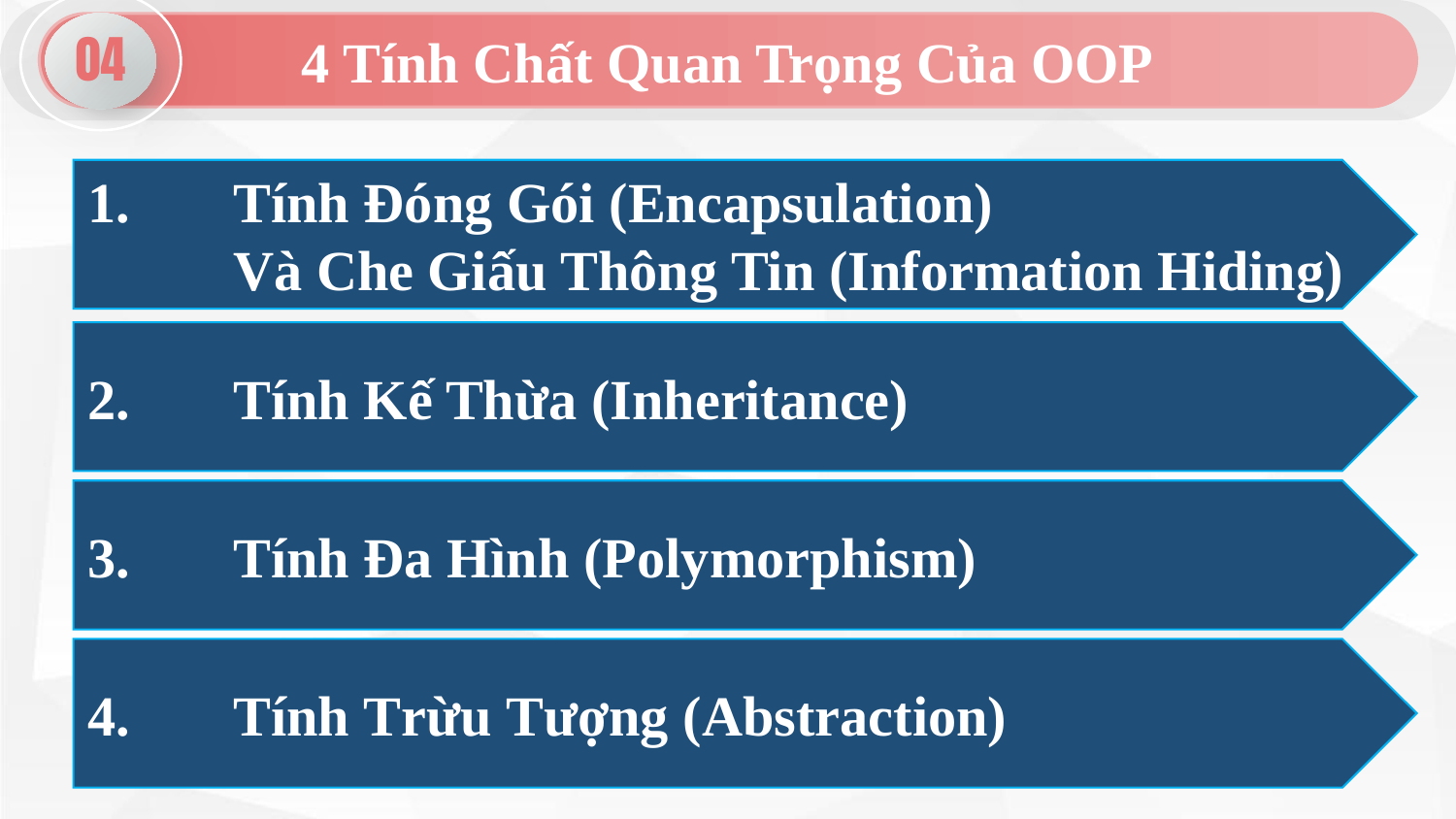

4 Tính Chất Quan Trọng Của OOP
04

1.	Tính Đóng Gói (Encapsulation)
	Và Che Giấu Thông Tin (Information Hiding)
2.	Tính Kế Thừa (Inheritance)
3.	Tính Đa Hình (Polymorphism)
4.	Tính Trừu Tượng (Abstraction)